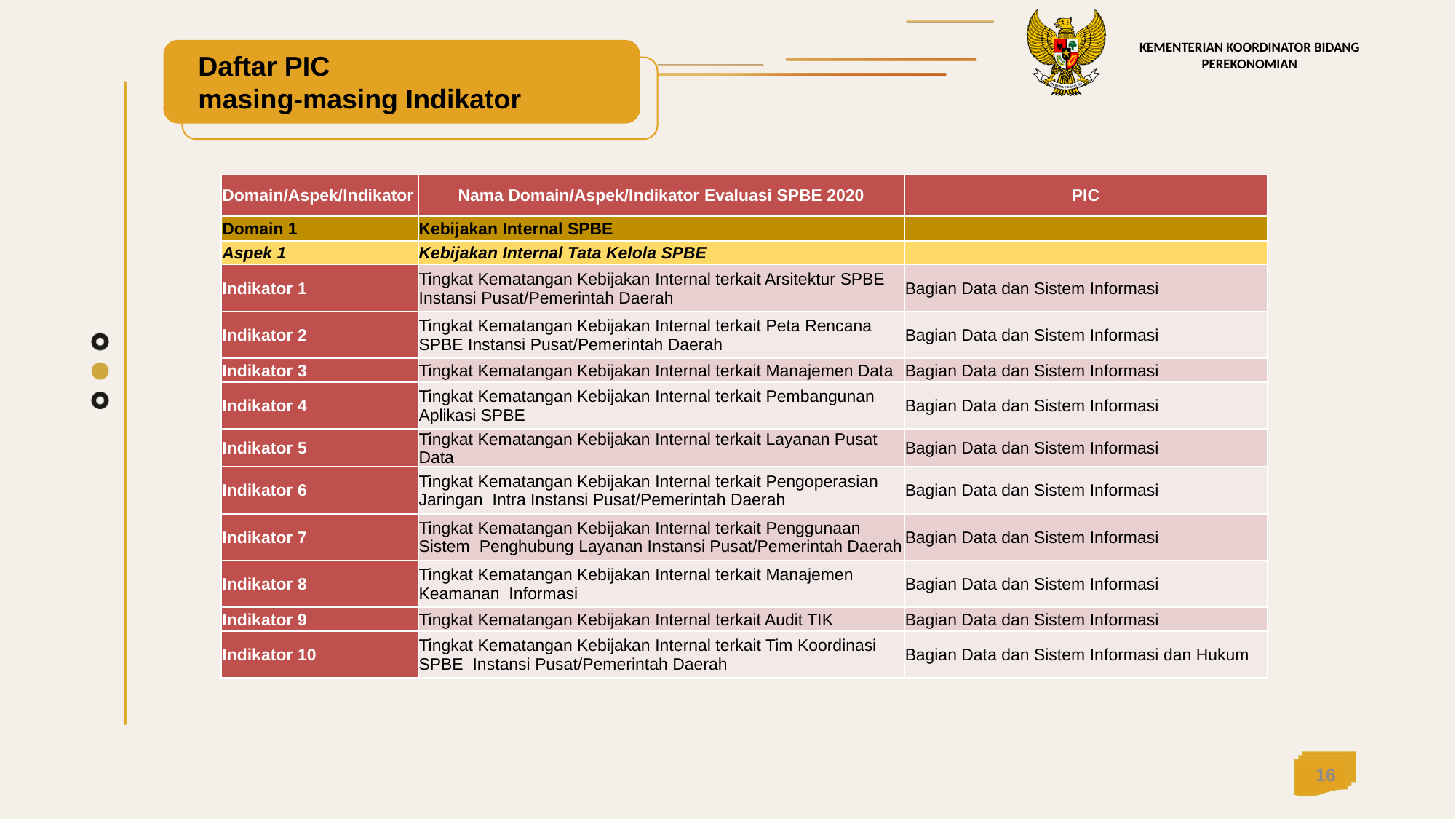

Daftar PIC
masing-masing Indikator
| Domain/Aspek/Indikator | Nama Domain/Aspek/Indikator Evaluasi SPBE 2020 | PIC |
| --- | --- | --- |
| Domain 1 | Kebijakan Internal SPBE |  |
| Aspek 1 | Kebijakan Internal Tata Kelola SPBE |  |
| Indikator 1 | Tingkat Kematangan Kebijakan Internal terkait Arsitektur SPBE Instansi Pusat/Pemerintah Daerah | Bagian Data dan Sistem Informasi |
| Indikator 2 | Tingkat Kematangan Kebijakan Internal terkait Peta Rencana SPBE Instansi Pusat/Pemerintah Daerah | Bagian Data dan Sistem Informasi |
| Indikator 3 | Tingkat Kematangan Kebijakan Internal terkait Manajemen Data | Bagian Data dan Sistem Informasi |
| Indikator 4 | Tingkat Kematangan Kebijakan Internal terkait Pembangunan Aplikasi SPBE | Bagian Data dan Sistem Informasi |
| Indikator 5 | Tingkat Kematangan Kebijakan Internal terkait Layanan Pusat Data | Bagian Data dan Sistem Informasi |
| Indikator 6 | Tingkat Kematangan Kebijakan Internal terkait Pengoperasian Jaringan Intra Instansi Pusat/Pemerintah Daerah | Bagian Data dan Sistem Informasi |
| Indikator 7 | Tingkat Kematangan Kebijakan Internal terkait Penggunaan Sistem Penghubung Layanan Instansi Pusat/Pemerintah Daerah | Bagian Data dan Sistem Informasi |
| Indikator 8 | Tingkat Kematangan Kebijakan Internal terkait Manajemen Keamanan Informasi | Bagian Data dan Sistem Informasi |
| Indikator 9 | Tingkat Kematangan Kebijakan Internal terkait Audit TIK | Bagian Data dan Sistem Informasi |
| Indikator 10 | Tingkat Kematangan Kebijakan Internal terkait Tim Koordinasi SPBE Instansi Pusat/Pemerintah Daerah | Bagian Data dan Sistem Informasi dan Hukum |
16